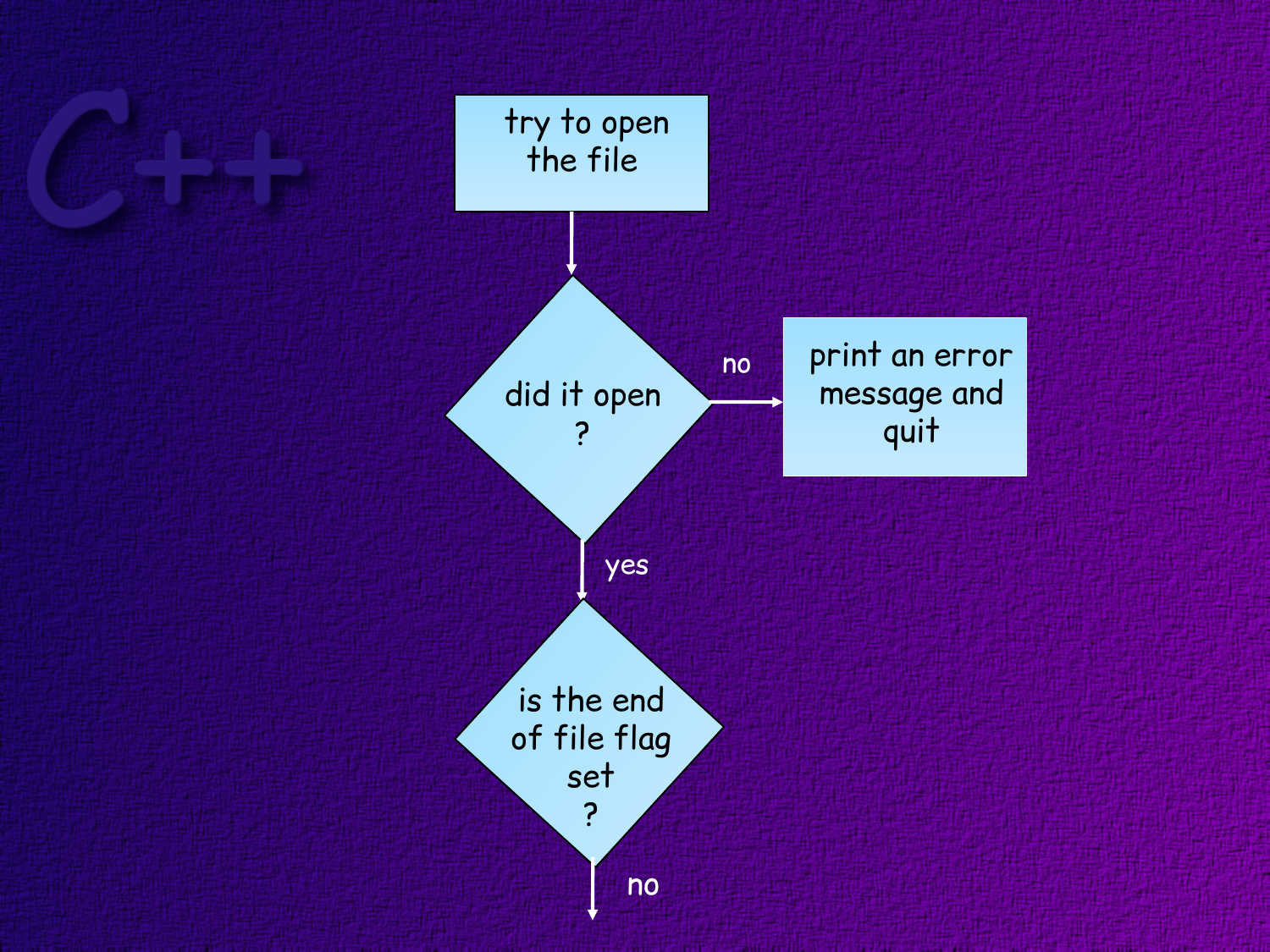

try to open the file

print an error
message and
quit
no
did it open
?
yes

is the end
of file flag
set
?
no